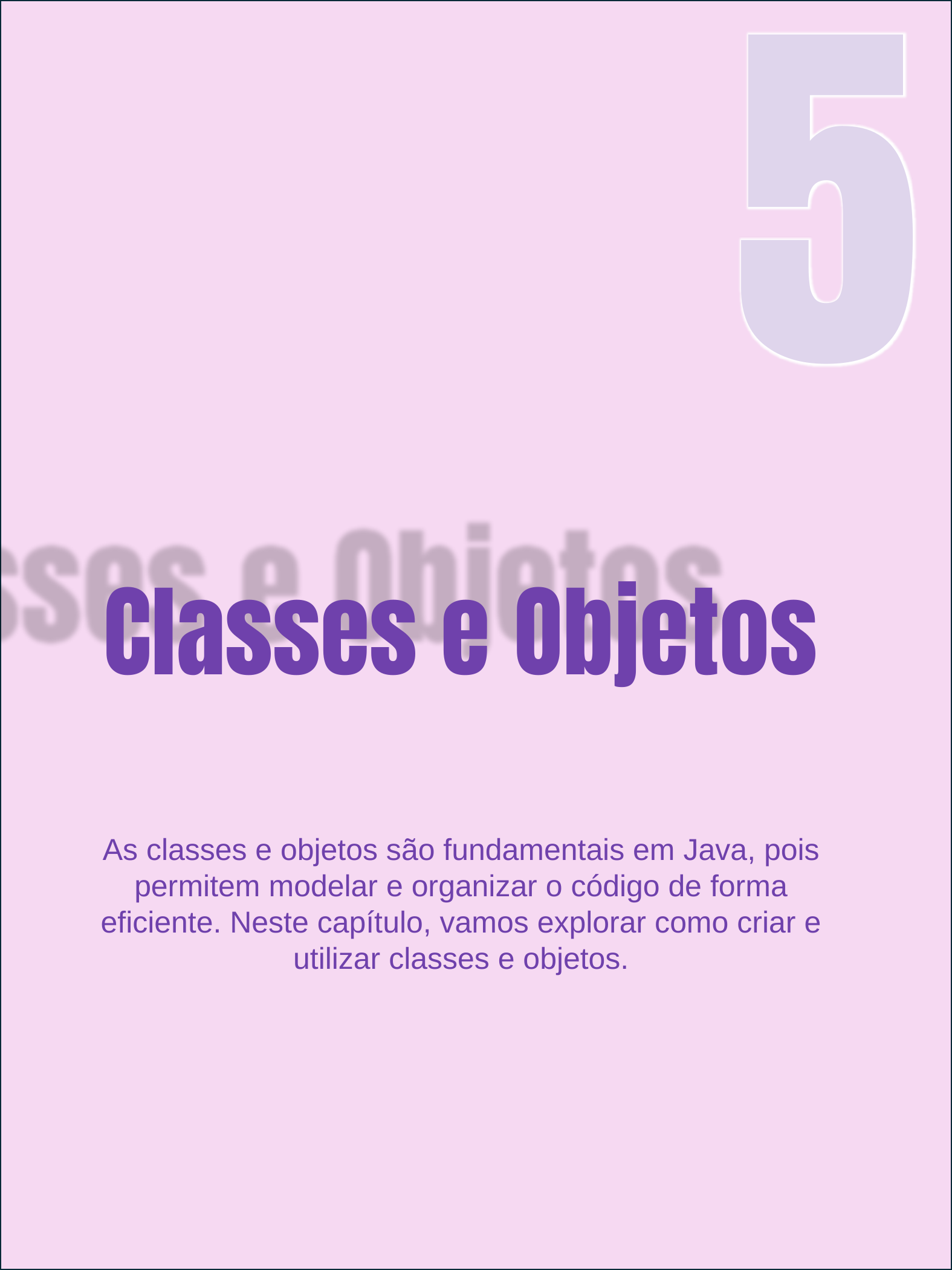

5
Classes e Objetos
As classes e objetos são fundamentais em Java, pois permitem modelar e organizar o código de forma eficiente. Neste capítulo, vamos explorar como criar e utilizar classes e objetos.
JAVA PARA INICIANTES - DAFNE DUDA
11